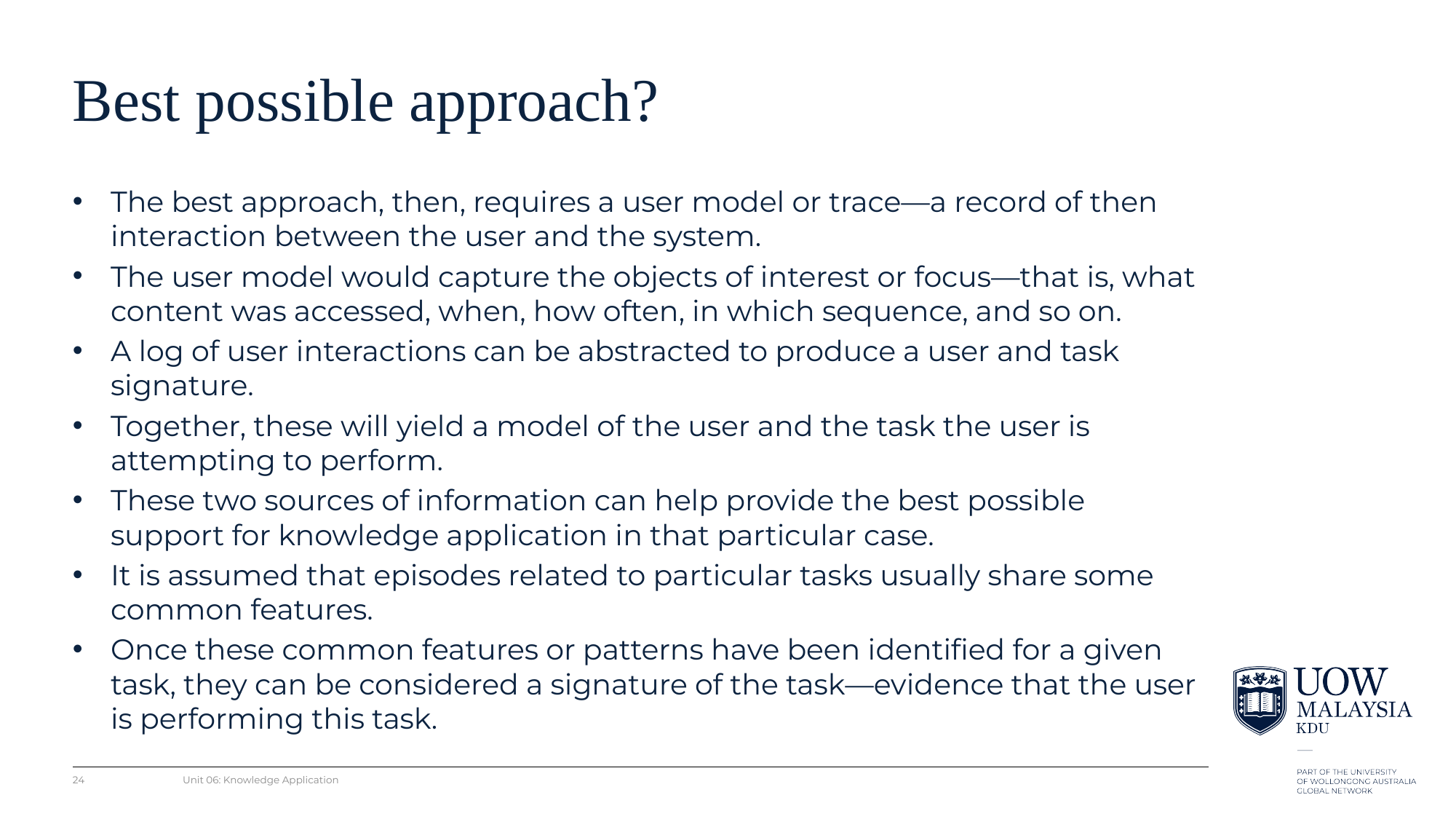

# Best possible approach?
The best approach, then, requires a user model or trace—a record of then interaction between the user and the system.
The user model would capture the objects of interest or focus—that is, what content was accessed, when, how often, in which sequence, and so on.
A log of user interactions can be abstracted to produce a user and task signature.
Together, these will yield a model of the user and the task the user is attempting to perform.
These two sources of information can help provide the best possible support for knowledge application in that particular case.
It is assumed that episodes related to particular tasks usually share some common features.
Once these common features or patterns have been identiﬁed for a given task, they can be considered a signature of the task—evidence that the user is performing this task.
24
Unit 06: Knowledge Application